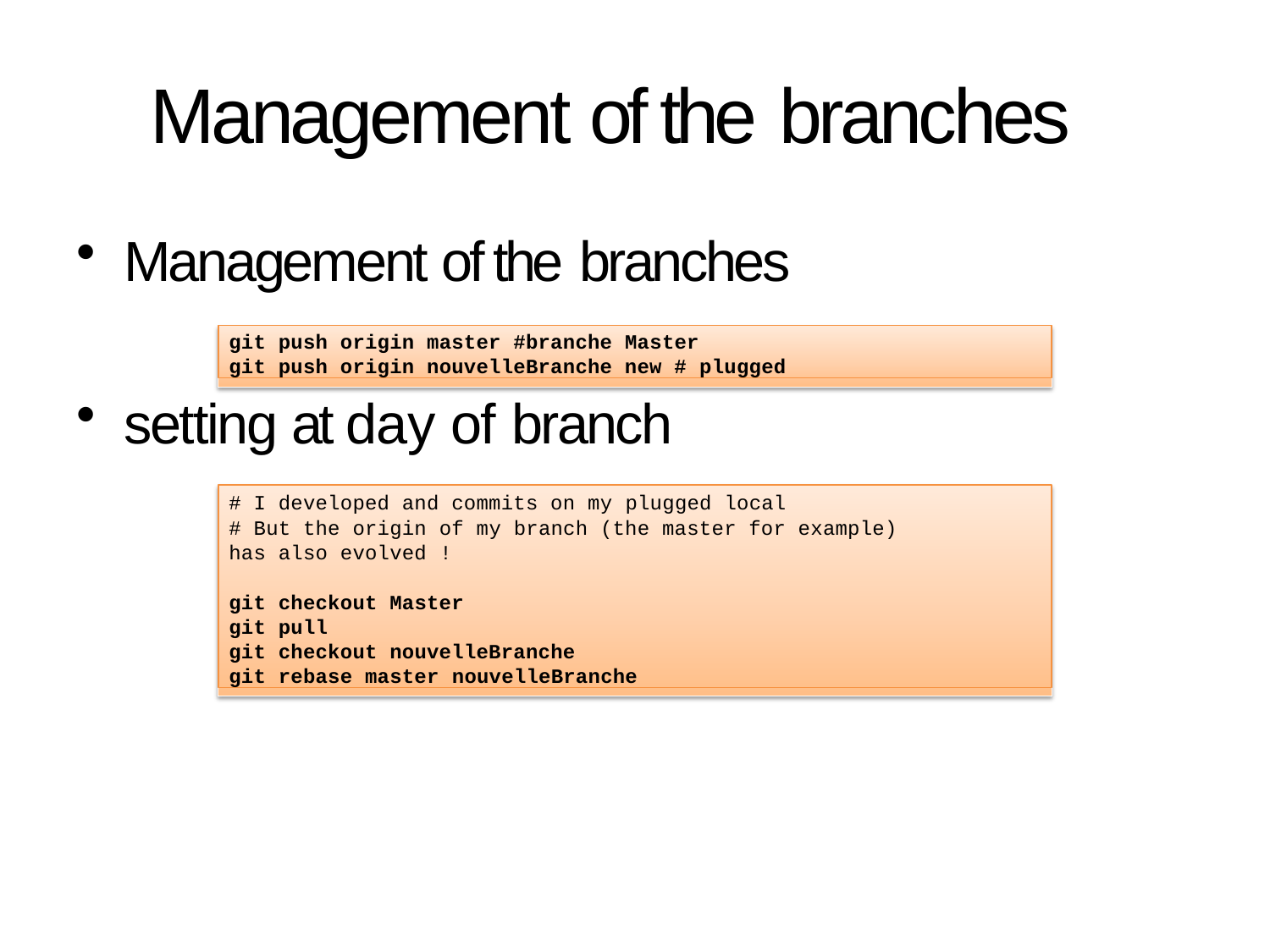

# Management of the branches
Management of the branches

git push origin master #branche Master
git push origin nouvelleBranche new # plugged
setting at day of branch

# I developed and commits on my plugged local
# But the origin of my branch (the master for example) has also evolved !

git checkout Master
git pull
git checkout nouvelleBranche
git rebase master nouvelleBranche